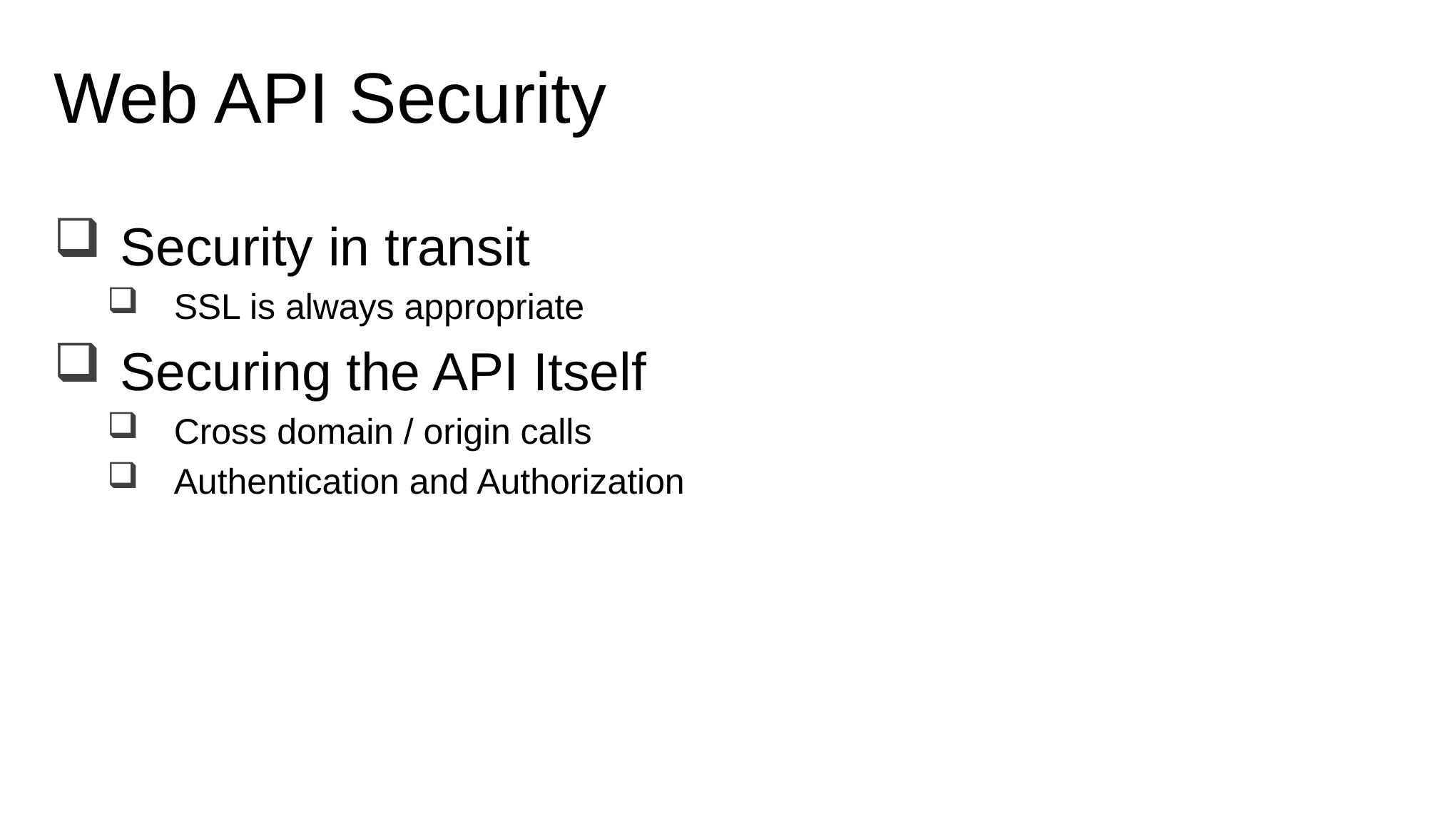

# Web API Security
Security in transit
SSL is always appropriate
Securing the API Itself
Cross domain / origin calls
Authentication and Authorization